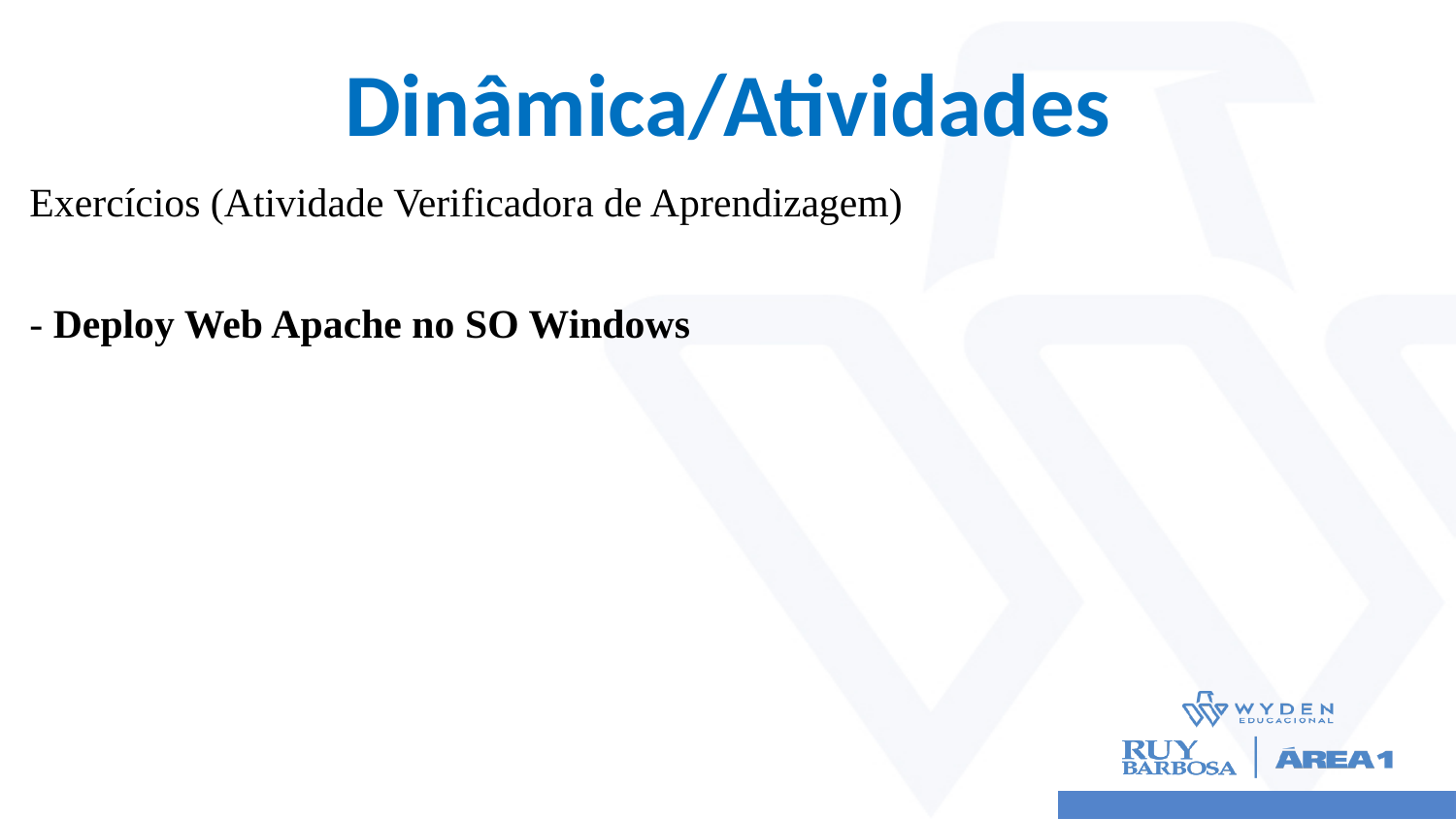

# Dinâmica/Atividades
Exercícios (Atividade Verificadora de Aprendizagem)

- Deploy Web Apache no SO Windows